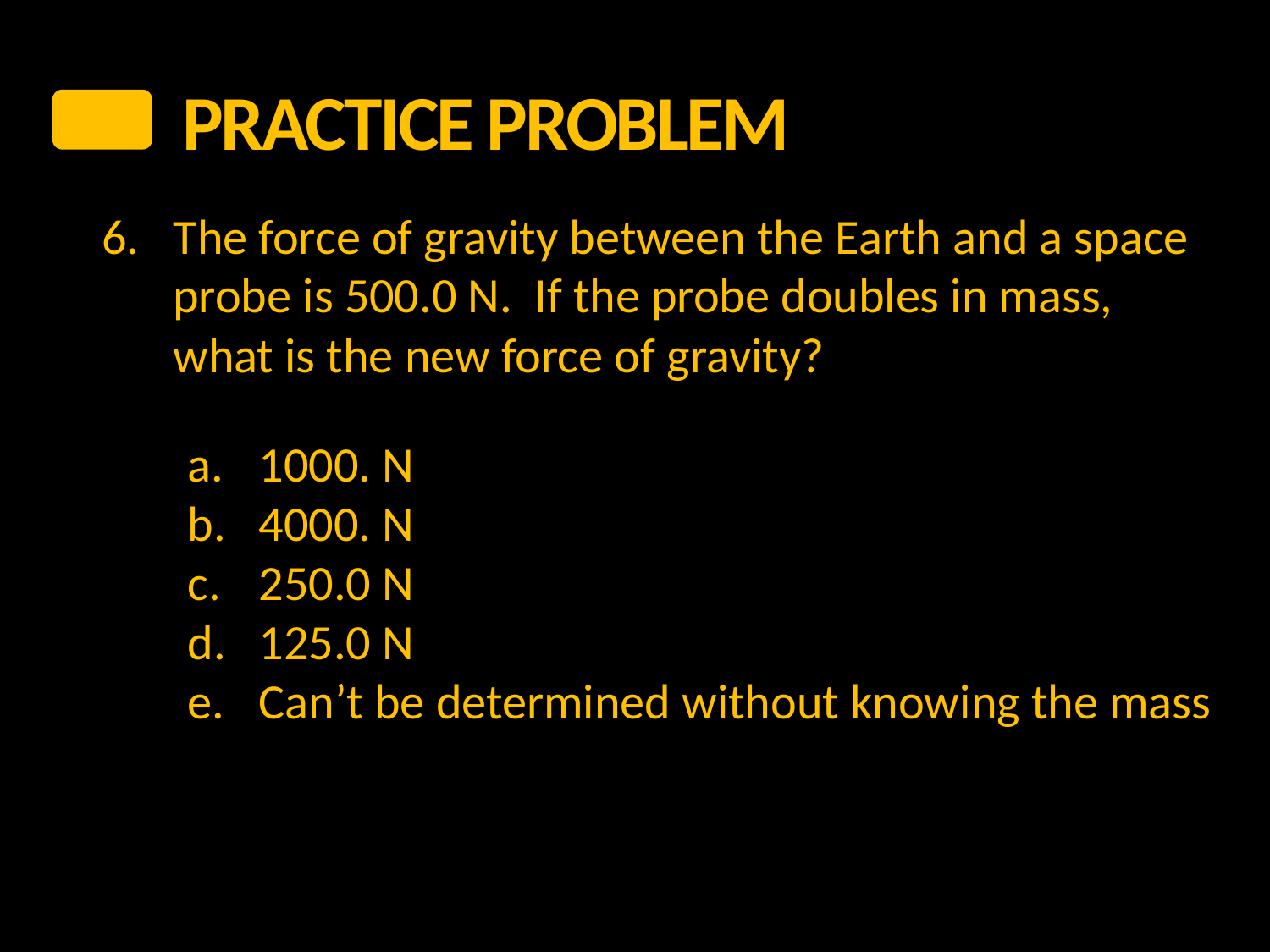

PRACTICE Problem

6.	The force of gravity between the Earth and a space probe is 500.0 N.  If the probe doubles in mass, what is the new force of gravity?
1000. N
4000. N
250.0 N
125.0 N
Can’t be determined without knowing the mass